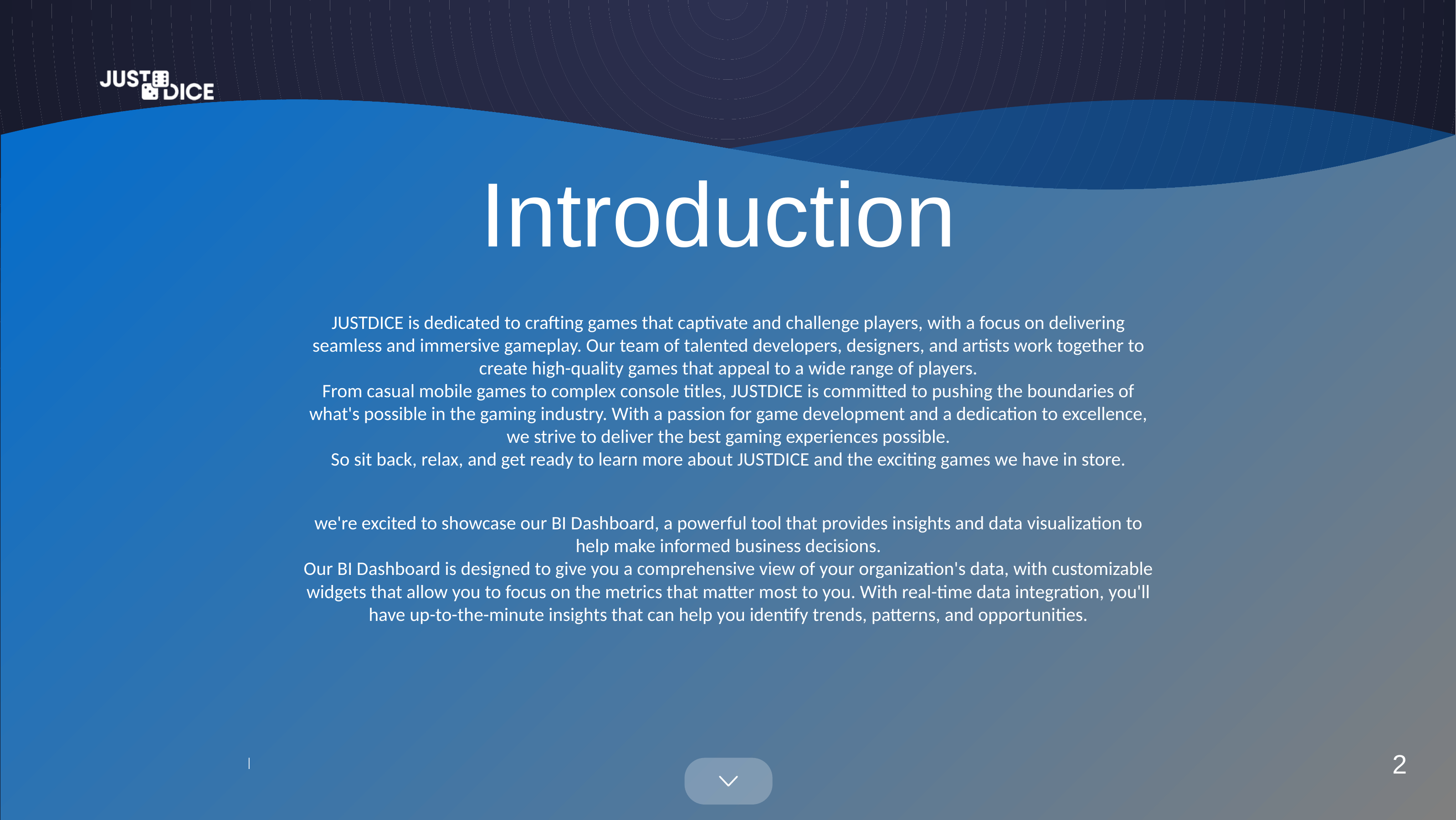

Introduction
JUSTDICE is dedicated to crafting games that captivate and challenge players, with a focus on delivering seamless and immersive gameplay. Our team of talented developers, designers, and artists work together to create high-quality games that appeal to a wide range of players.
From casual mobile games to complex console titles, JUSTDICE is committed to pushing the boundaries of what's possible in the gaming industry. With a passion for game development and a dedication to excellence, we strive to deliver the best gaming experiences possible.
So sit back, relax, and get ready to learn more about JUSTDICE and the exciting games we have in store.
we're excited to showcase our BI Dashboard, a powerful tool that provides insights and data visualization to help make informed business decisions.
Our BI Dashboard is designed to give you a comprehensive view of your organization's data, with customizable widgets that allow you to focus on the metrics that matter most to you. With real-time data integration, you'll have up-to-the-minute insights that can help you identify trends, patterns, and opportunities.
2